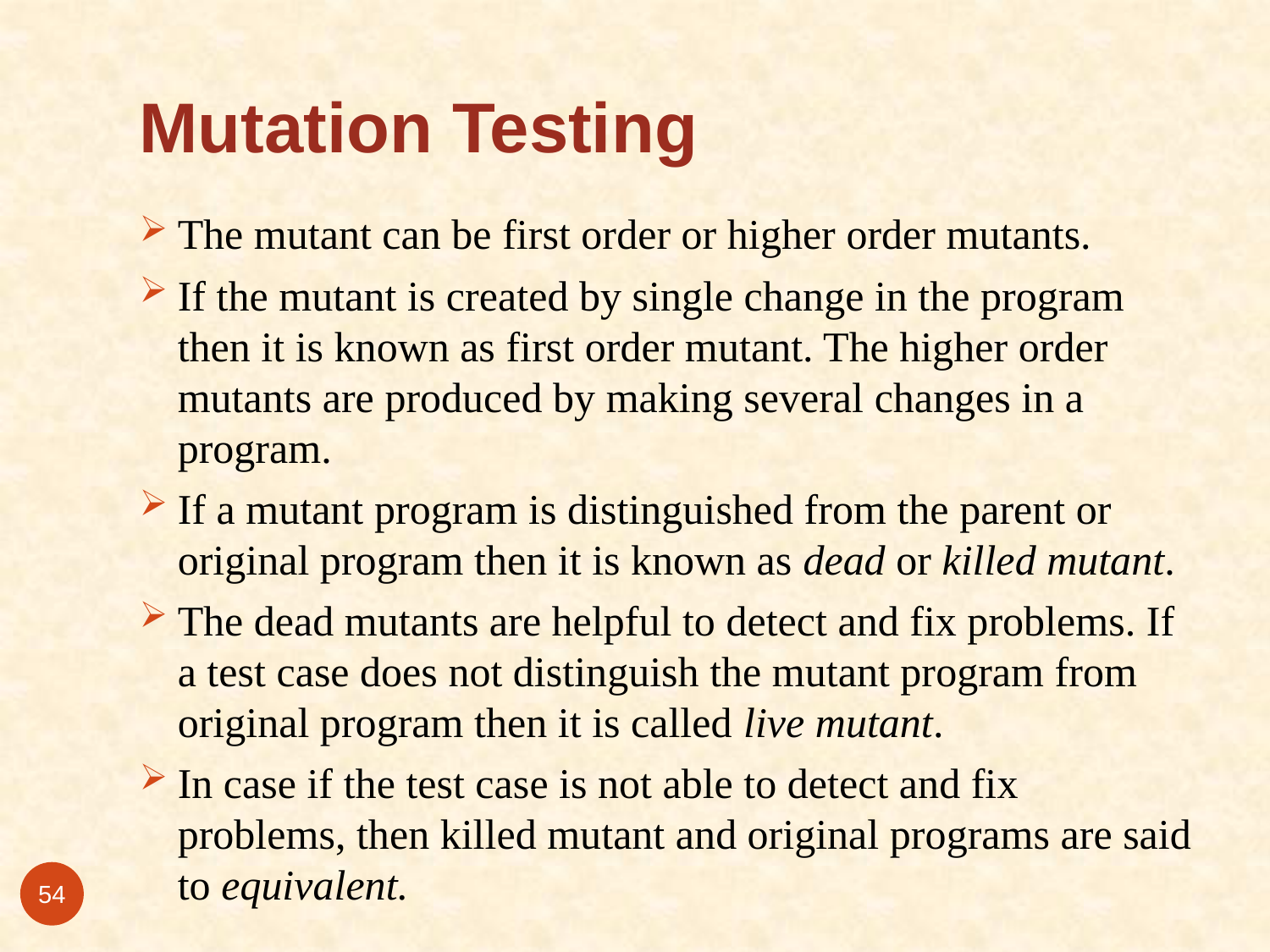

# Mutation Testing
The mutant can be first order or higher order mutants.
If the mutant is created by single change in the program then it is known as first order mutant. The higher order mutants are produced by making several changes in a program.
If a mutant program is distinguished from the parent or original program then it is known as dead or killed mutant.
The dead mutants are helpful to detect and fix problems. If a test case does not distinguish the mutant program from original program then it is called live mutant.
In case if the test case is not able to detect and fix problems, then killed mutant and original programs are said to equivalent.
54